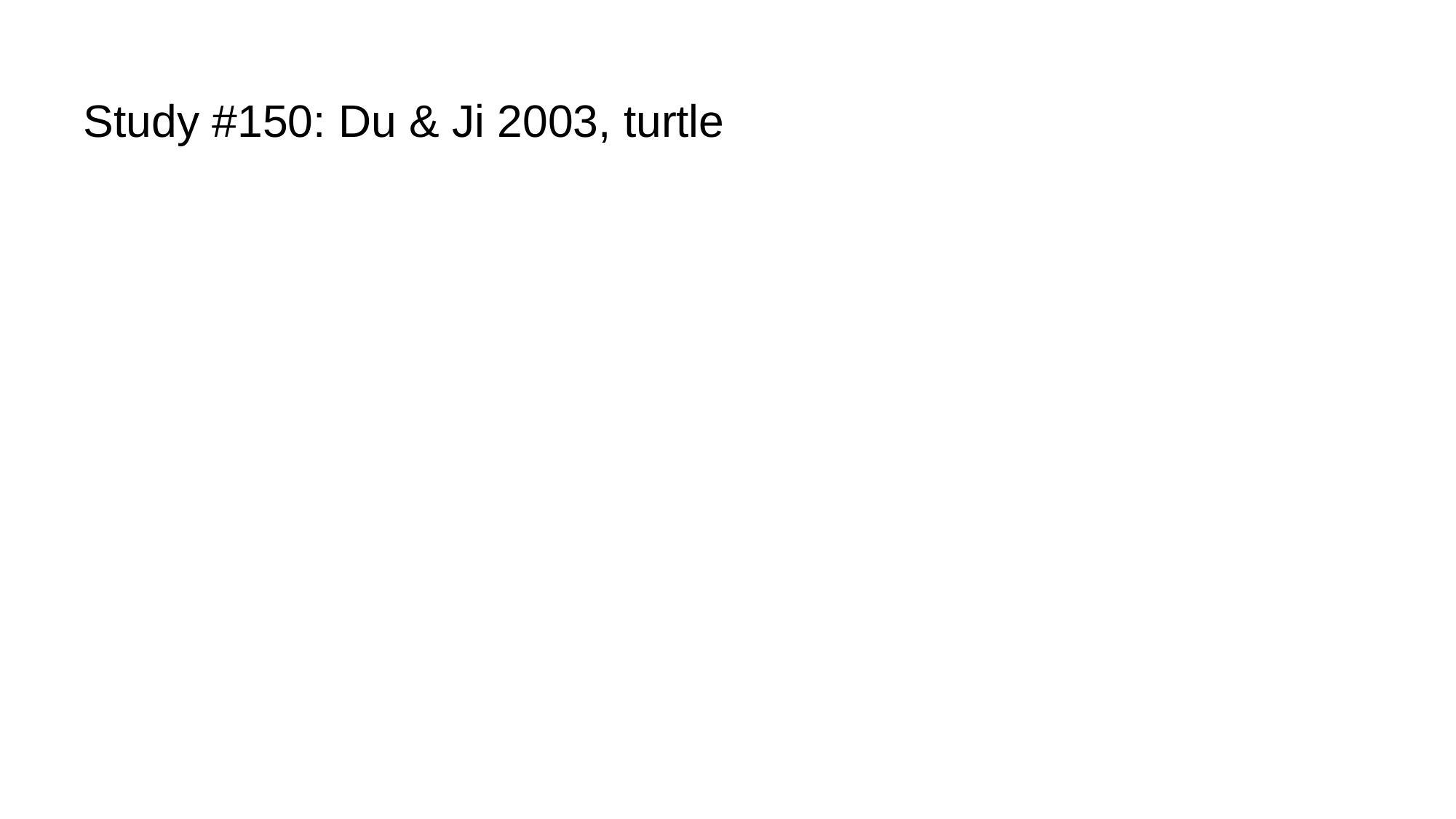

# Study #150: Du & Ji 2003, turtle